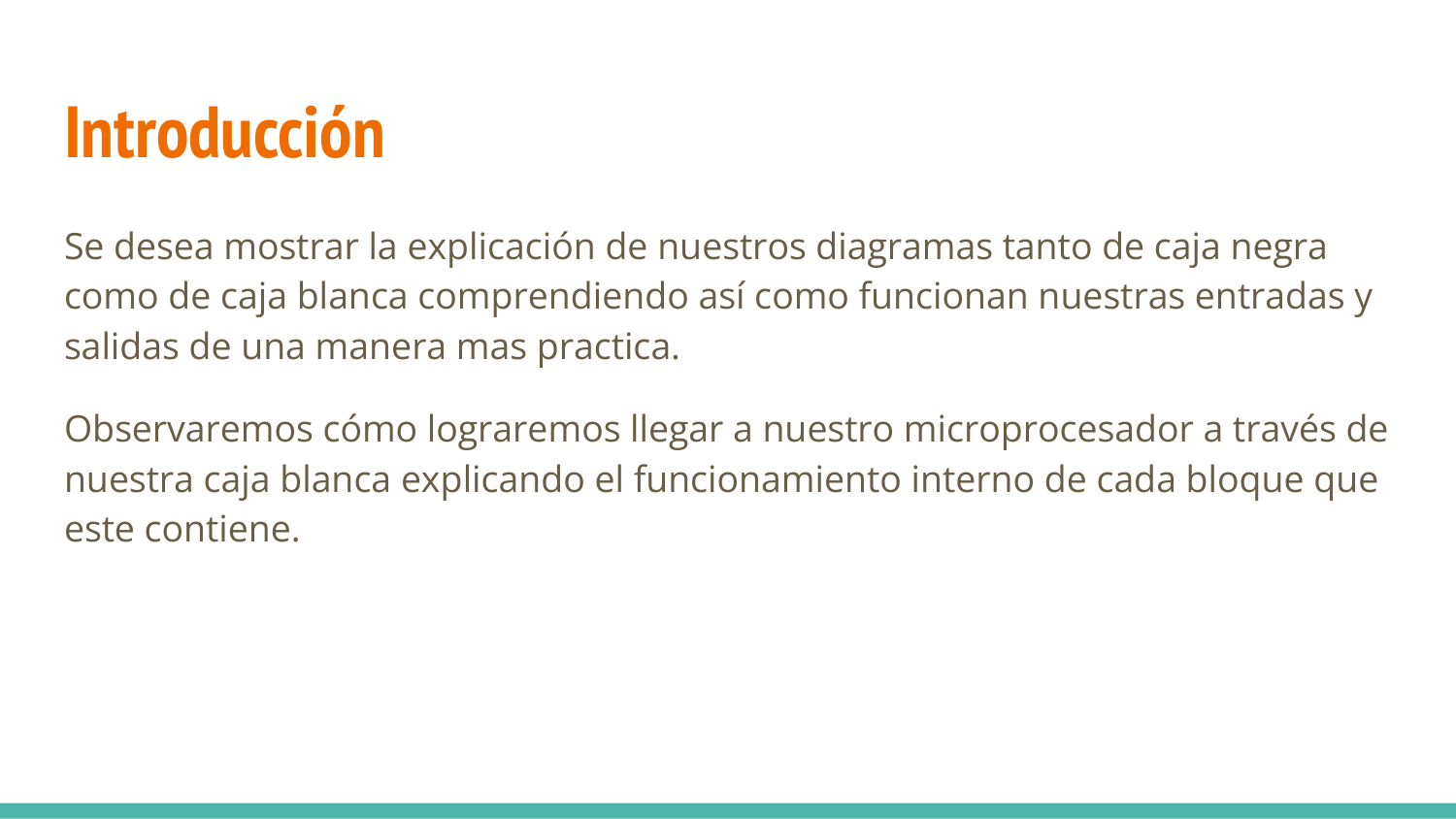

# Introducción
Se desea mostrar la explicación de nuestros diagramas tanto de caja negra como de caja blanca comprendiendo así como funcionan nuestras entradas y salidas de una manera mas practica.
Observaremos cómo lograremos llegar a nuestro microprocesador a través de nuestra caja blanca explicando el funcionamiento interno de cada bloque que este contiene.